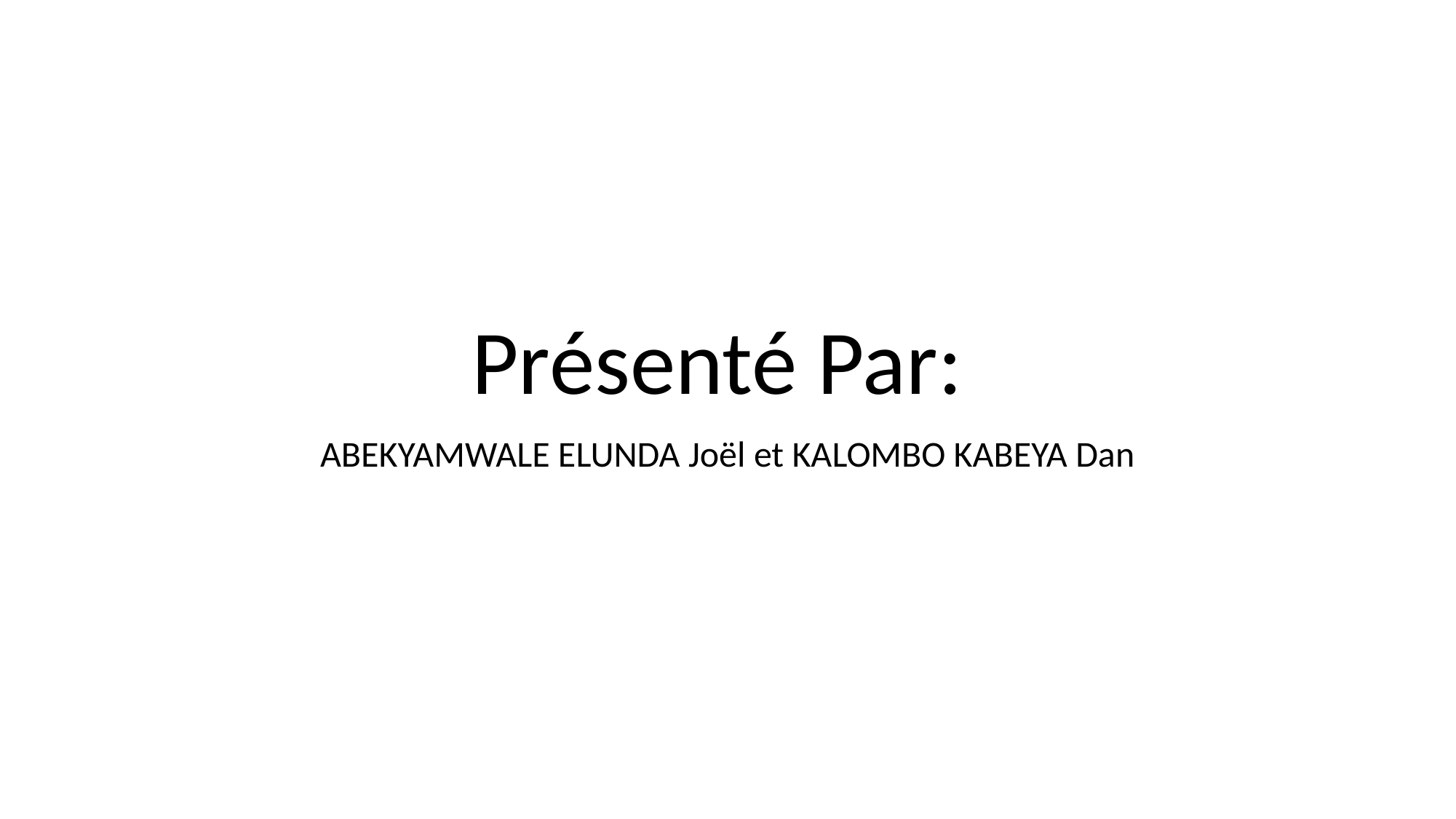

# Présenté Par:
ABEKYAMWALE ELUNDA Joël et KALOMBO KABEYA Dan